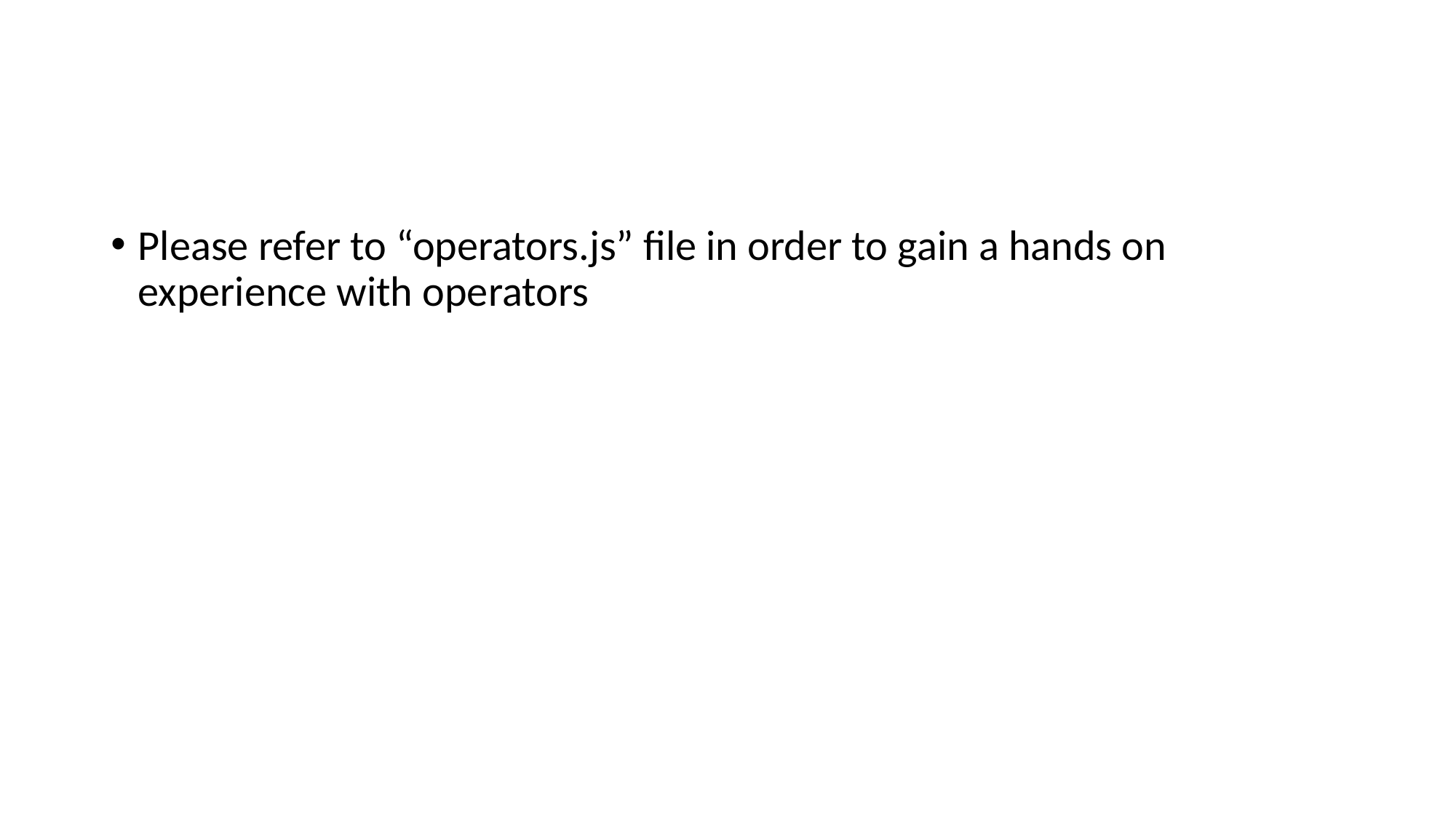

Please refer to “operators.js” file in order to gain a hands on experience with operators